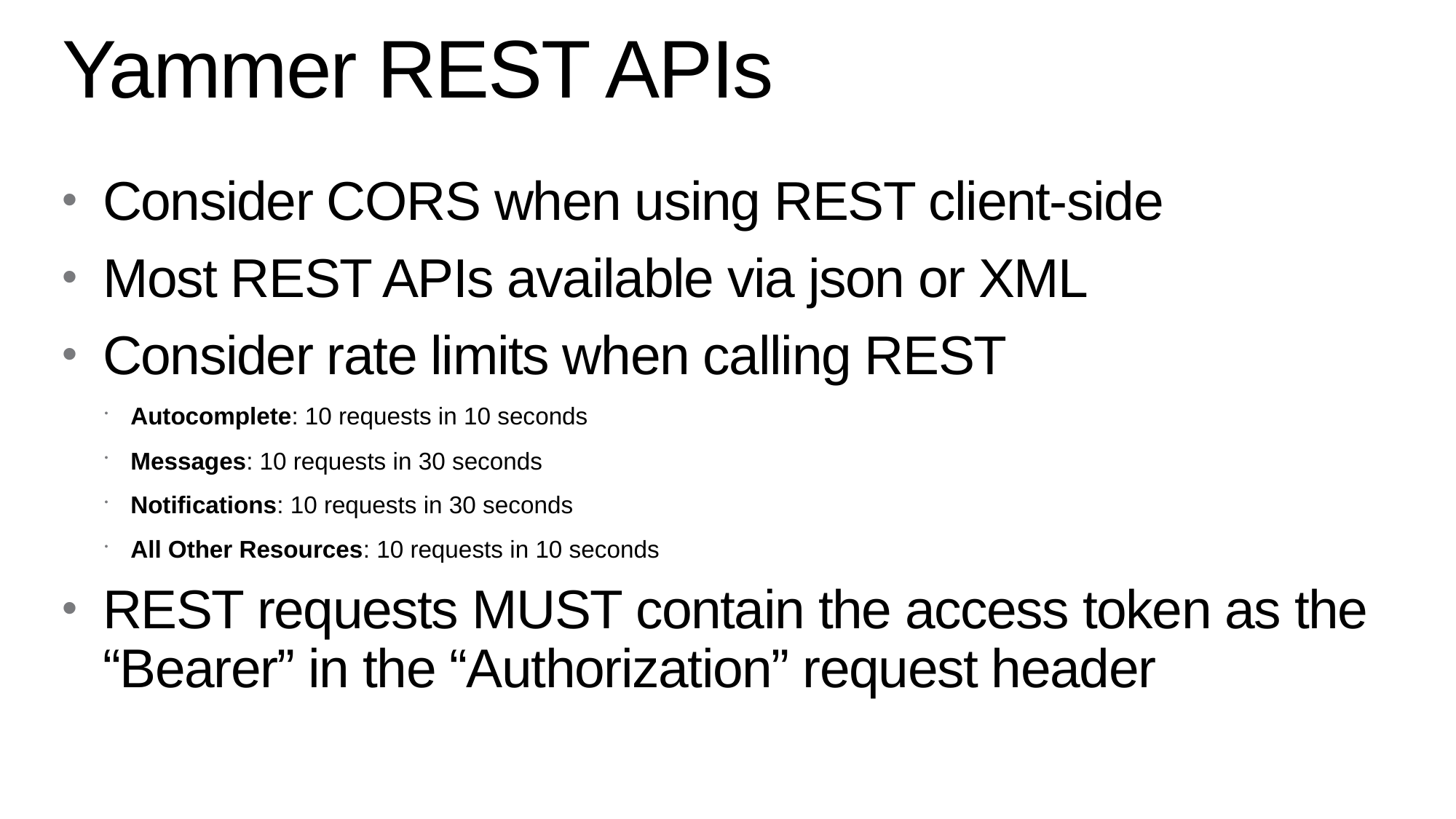

# Yammer REST APIs
Consider CORS when using REST client-side
Most REST APIs available via json or XML
Consider rate limits when calling REST
Autocomplete: 10 requests in 10 seconds
Messages: 10 requests in 30 seconds
Notifications: 10 requests in 30 seconds
All Other Resources: 10 requests in 10 seconds
REST requests MUST contain the access token as the “Bearer” in the “Authorization” request header